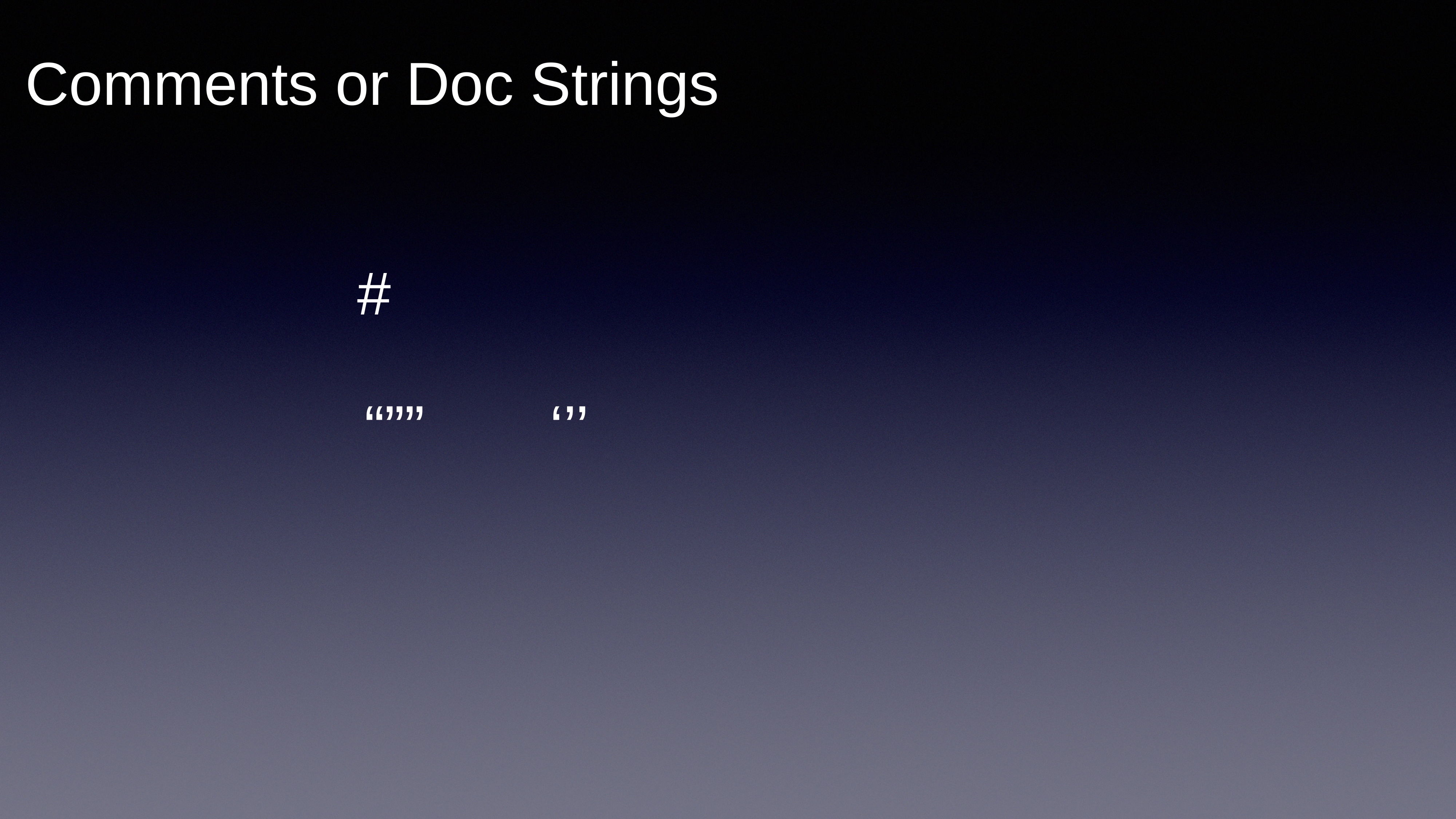

Comments or Doc Strings
#
“””
‘’’